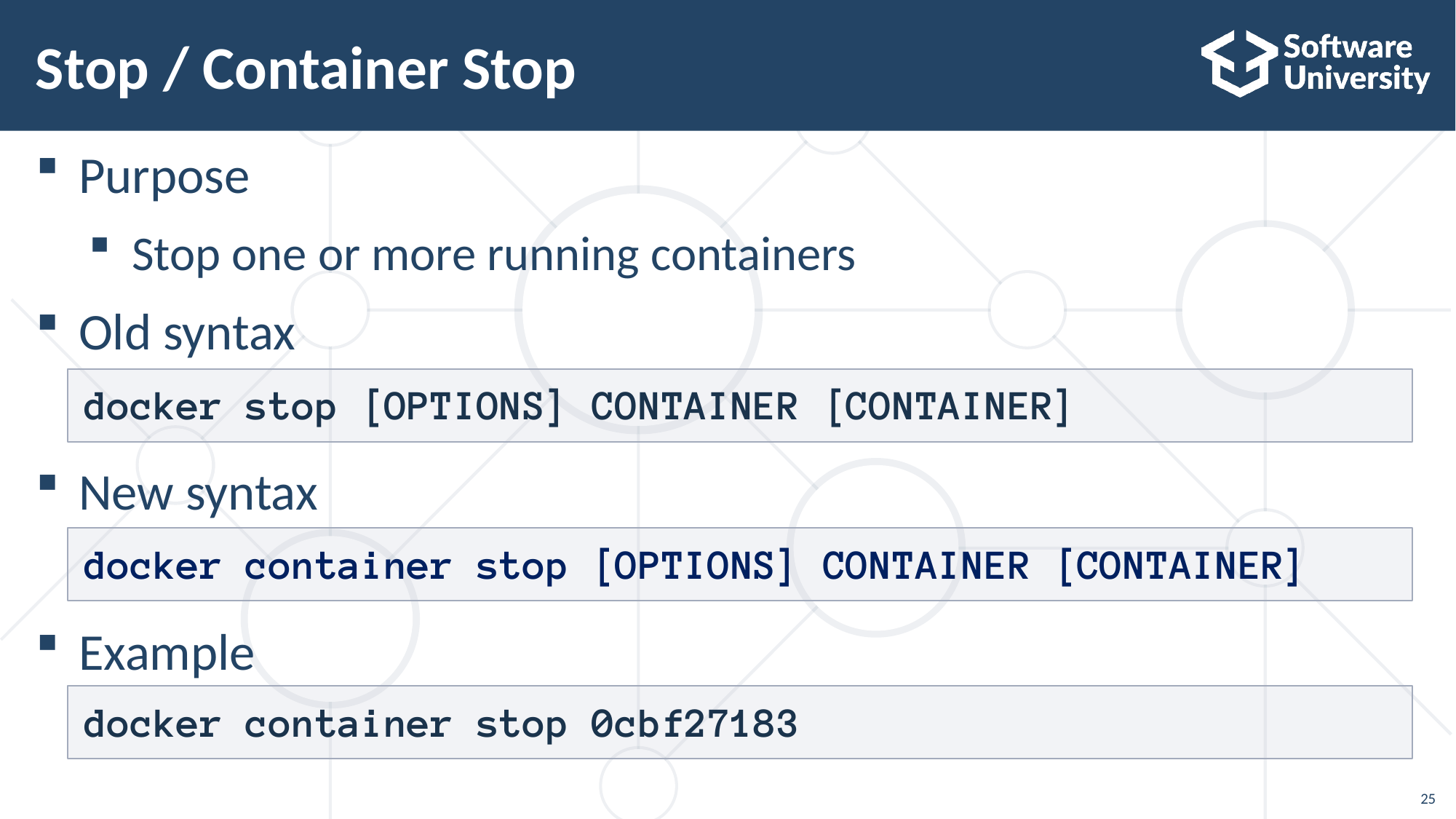

# Stop / Container Stop
Purpose
Stop one or more running containers
Old syntax

New syntax

Example
docker stop [OPTIONS] CONTAINER [CONTAINER]
docker container stop [OPTIONS] CONTAINER [CONTAINER]
docker container stop 0cbf27183
25